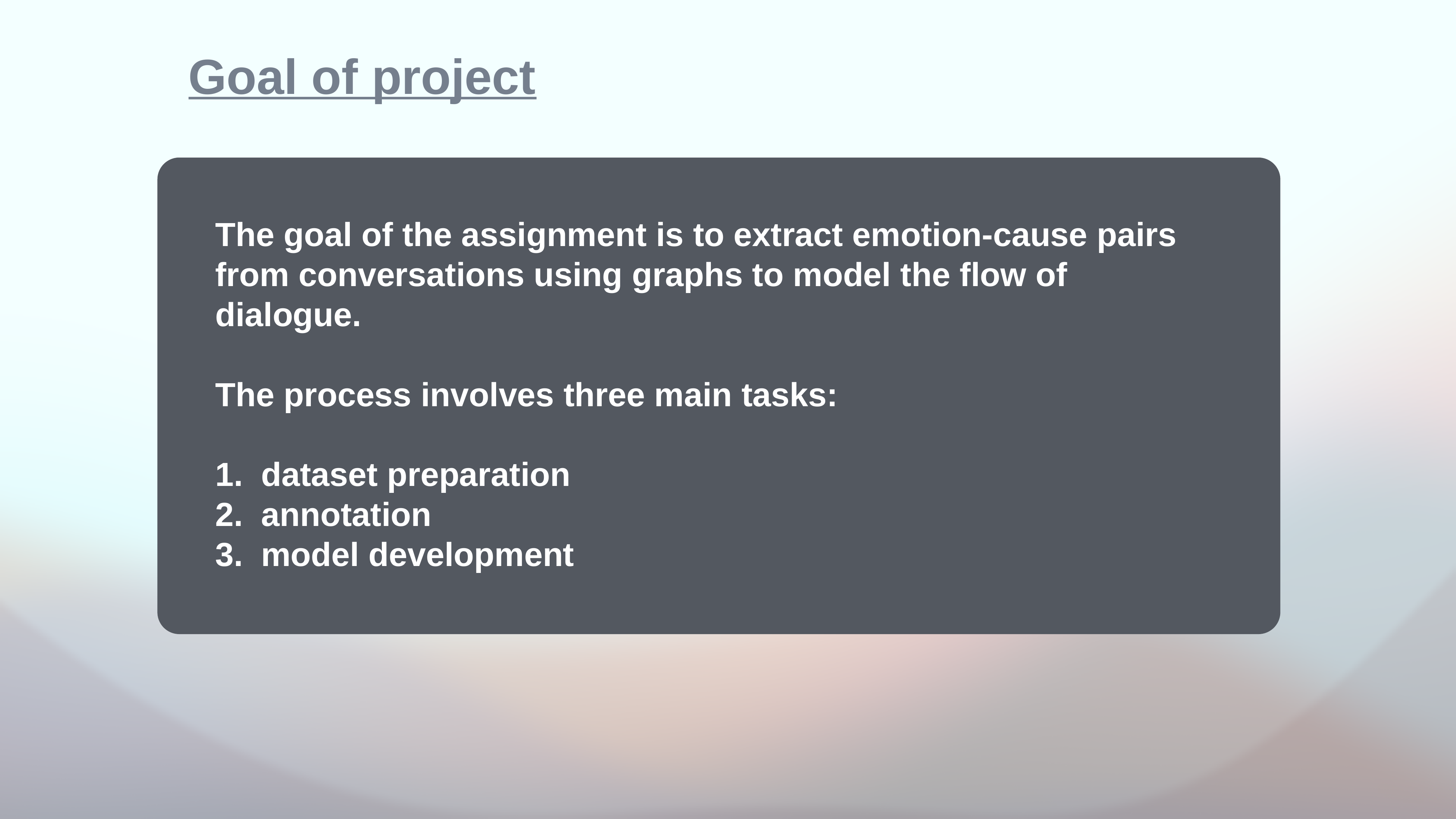

Goal of project

The goal of the assignment is to extract emotion-cause pairs from conversations using graphs to model the flow of dialogue.

The process involves three main tasks:

dataset preparation
annotation
model development